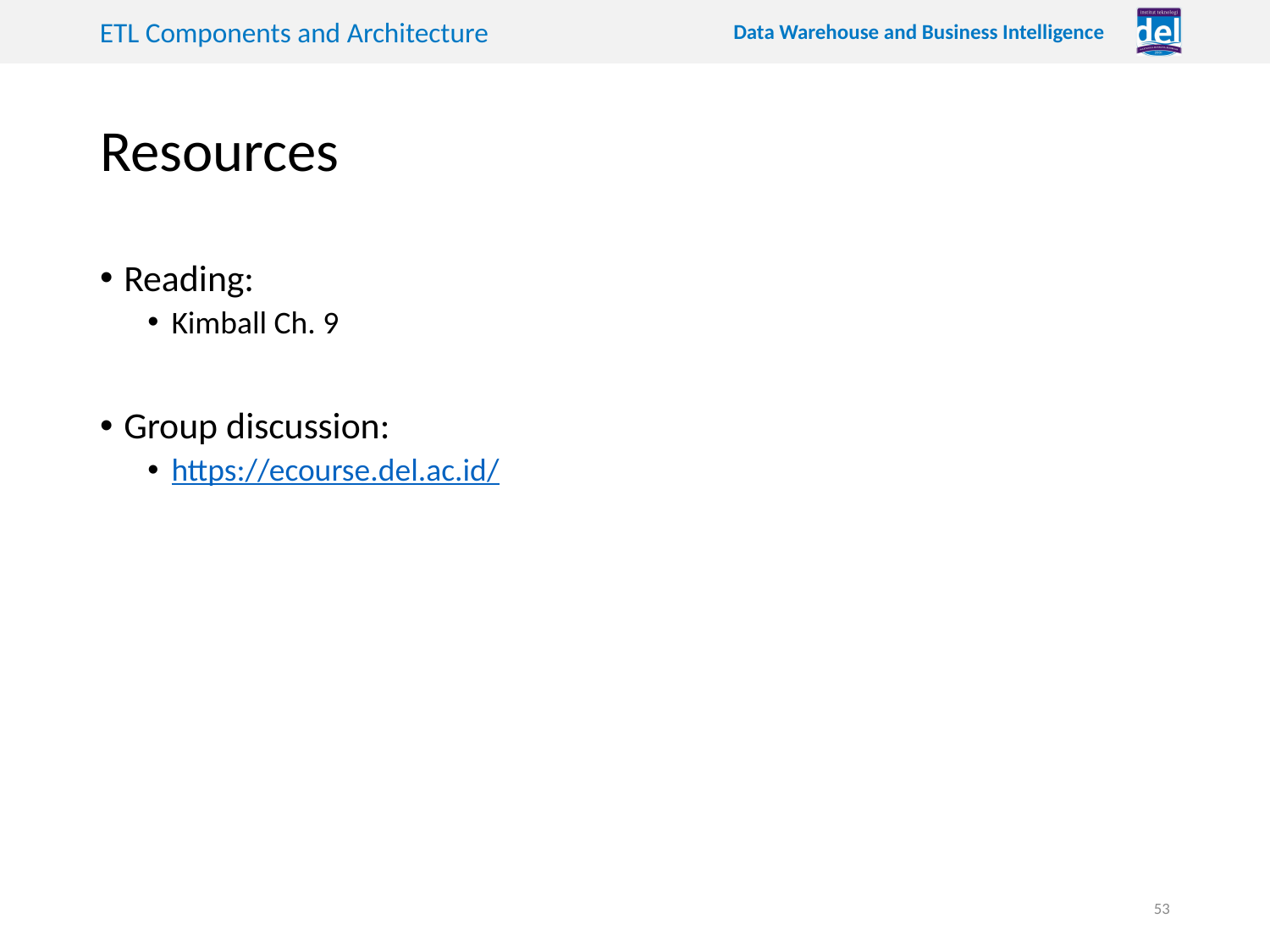

# Resources
Reading:
Kimball Ch. 9

Group discussion:
https://ecourse.del.ac.id/
53